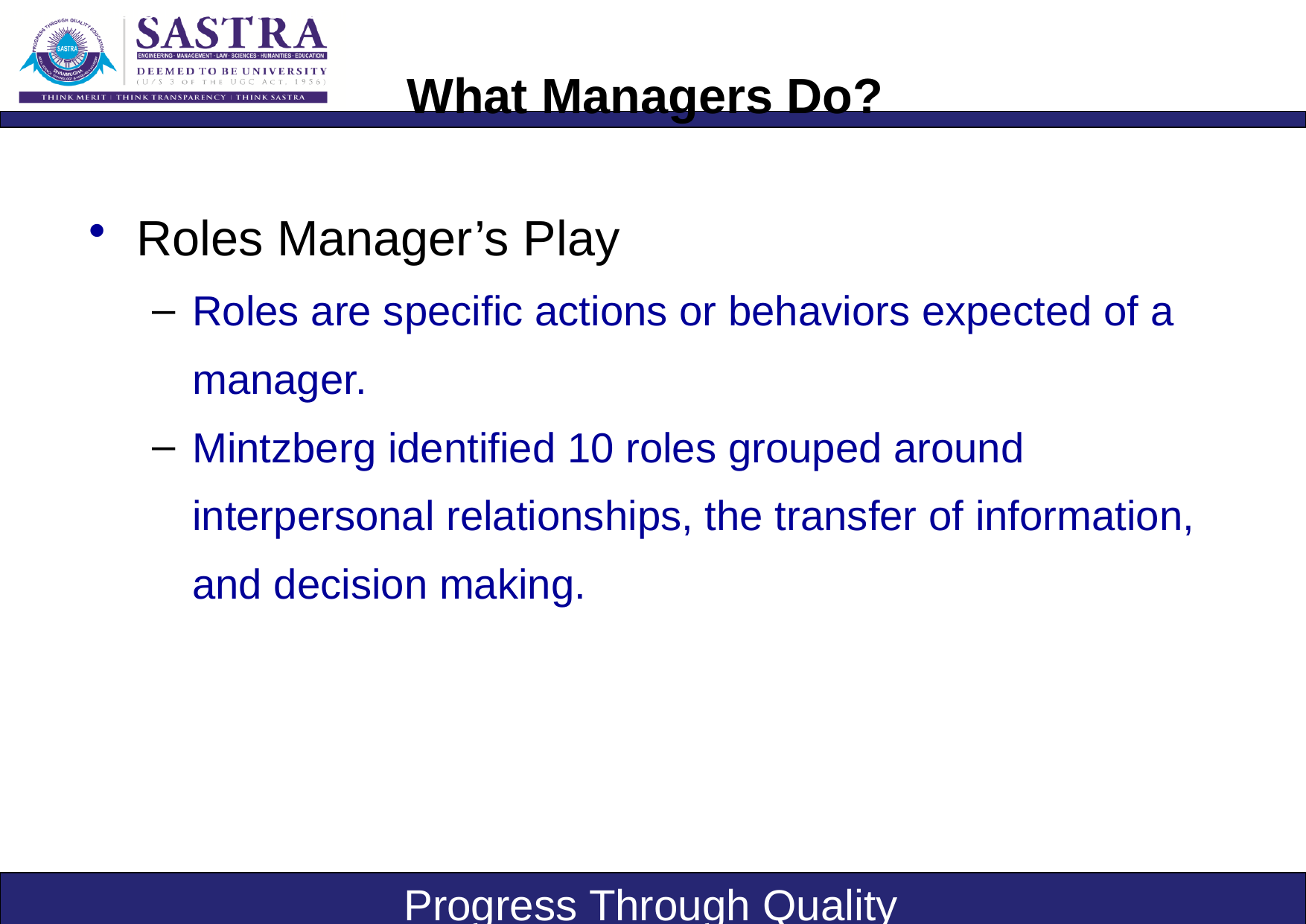

# What Managers Do?

Roles Manager’s Play
Roles are specific actions or behaviors expected of a manager.
Mintzberg identified 10 roles grouped around interpersonal relationships, the transfer of information, and decision making.
1–3
Copyright © 2010 Pearson Education, Inc. Publishing as Prentice Hall